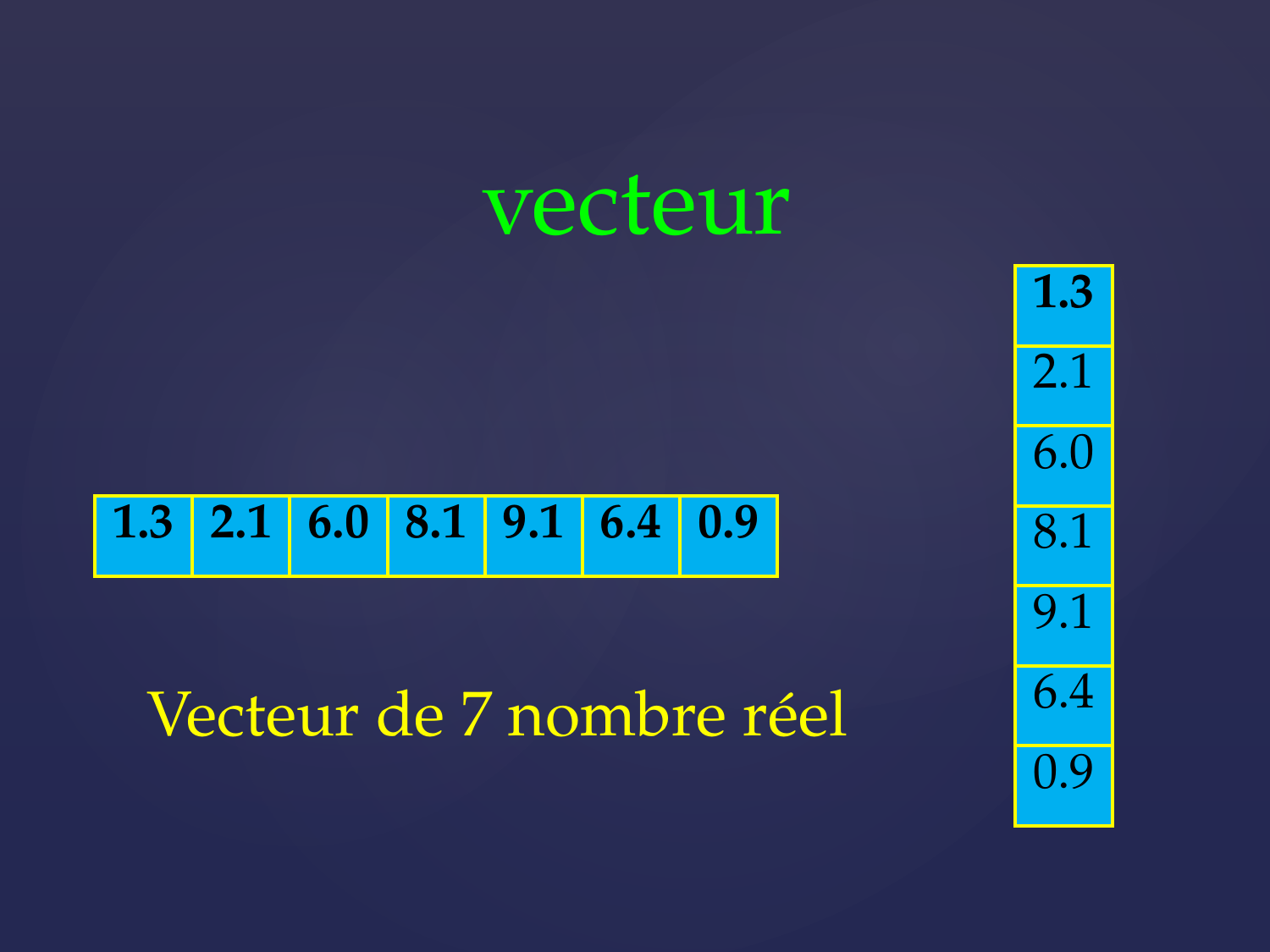

vecteur
| 1.3 |
| --- |
| 2.1 |
| 6.0 |
| 8.1 |
| 9.1 |
| 6.4 |
| 0.9 |
| 1.3 | 2.1 | 6.0 | 8.1 | 9.1 | 6.4 | 0.9 |
| --- | --- | --- | --- | --- | --- | --- |
Vecteur de 7 nombre réel